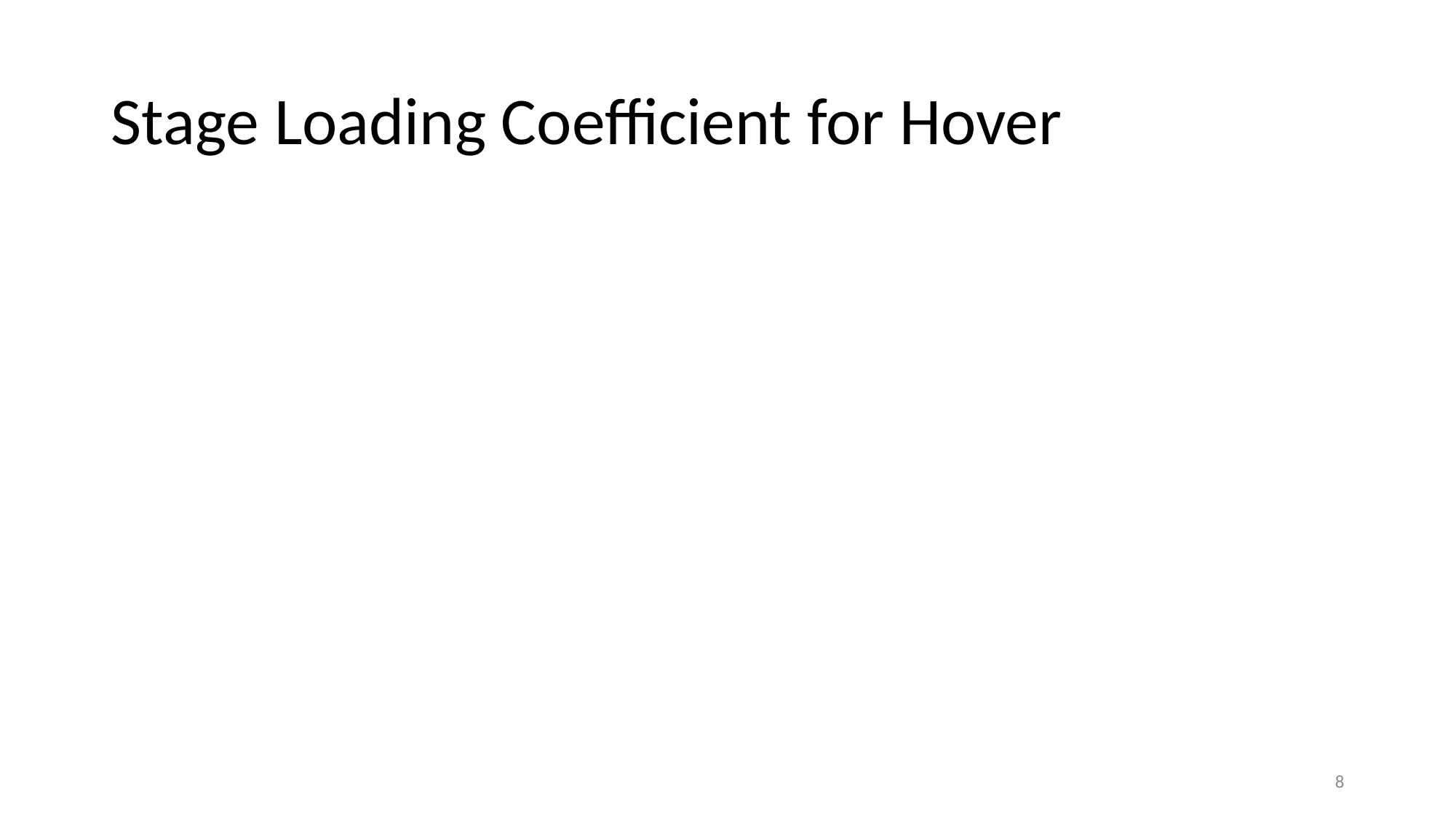

# Stage Loading Coefficient for Hover
8